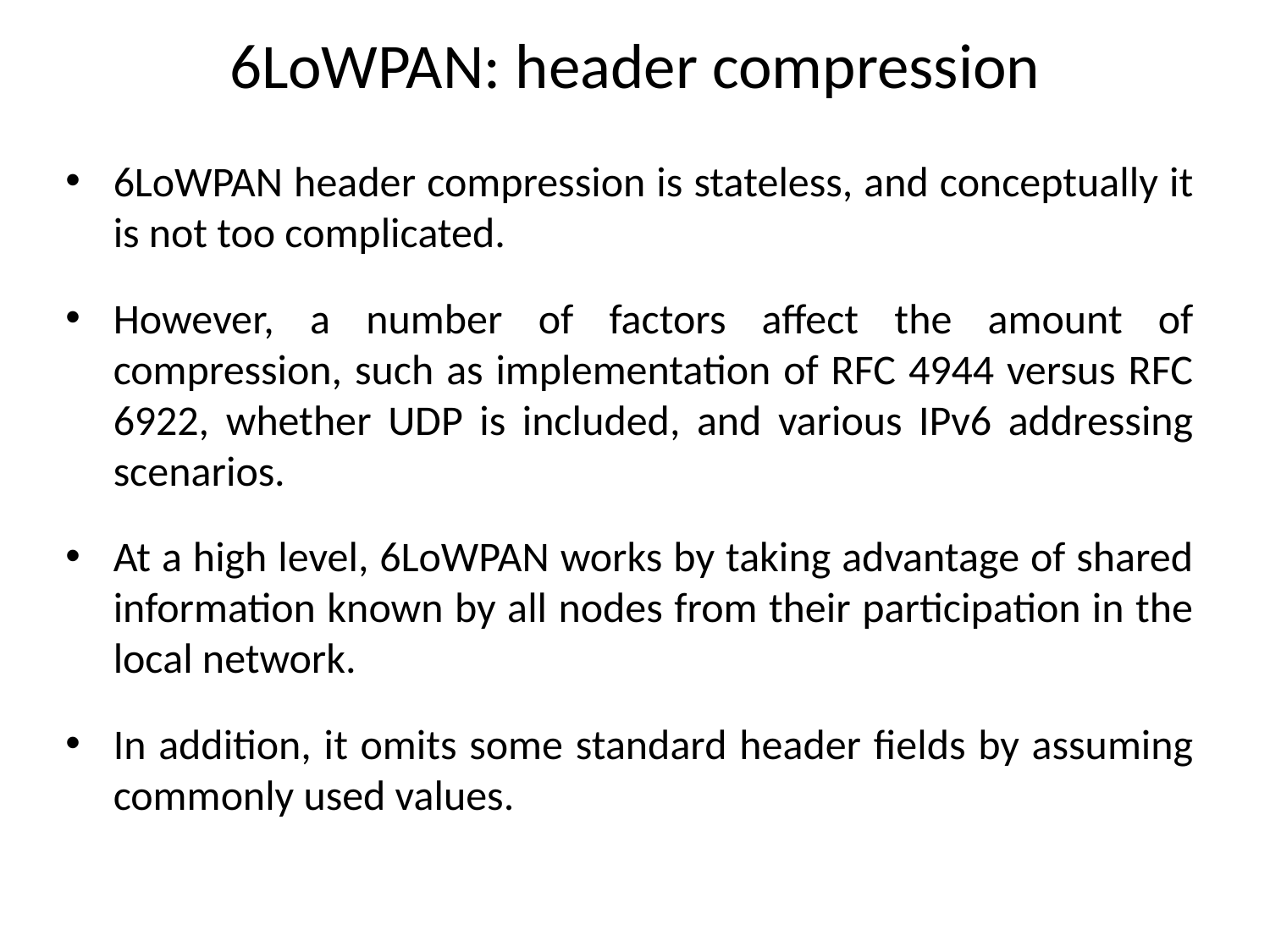

# 6LoWPAN: header compression
6LoWPAN header compression is stateless, and conceptually it is not too complicated.
However, a number of factors affect the amount of compression, such as implementation of RFC 4944 versus RFC 6922, whether UDP is included, and various IPv6 addressing scenarios.
At a high level, 6LoWPAN works by taking advantage of shared information known by all nodes from their participation in the local network.
In addition, it omits some standard header fields by assuming commonly used values.